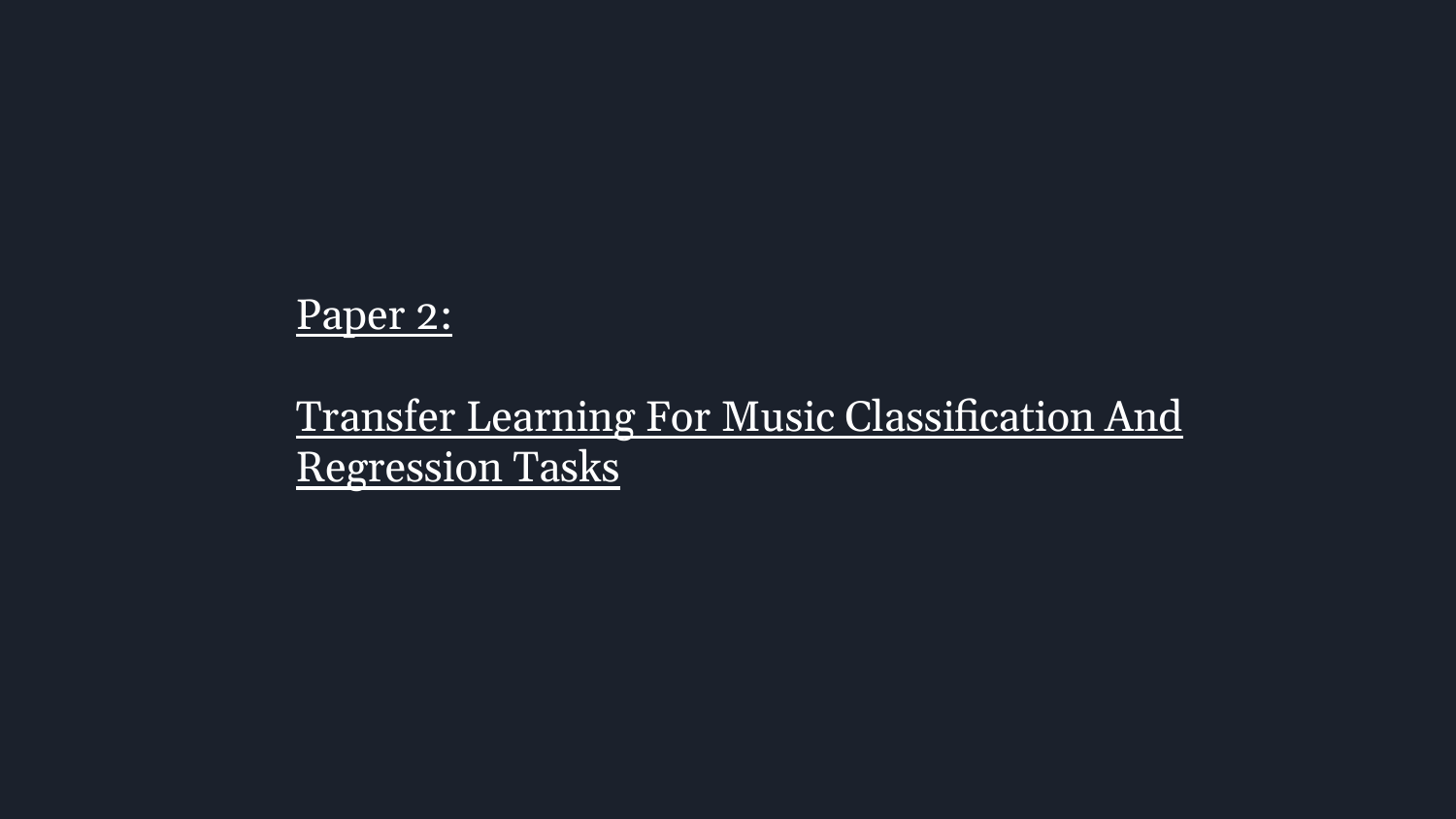

Paper 2:

Transfer Learning For Music Classification And Regression Tasks